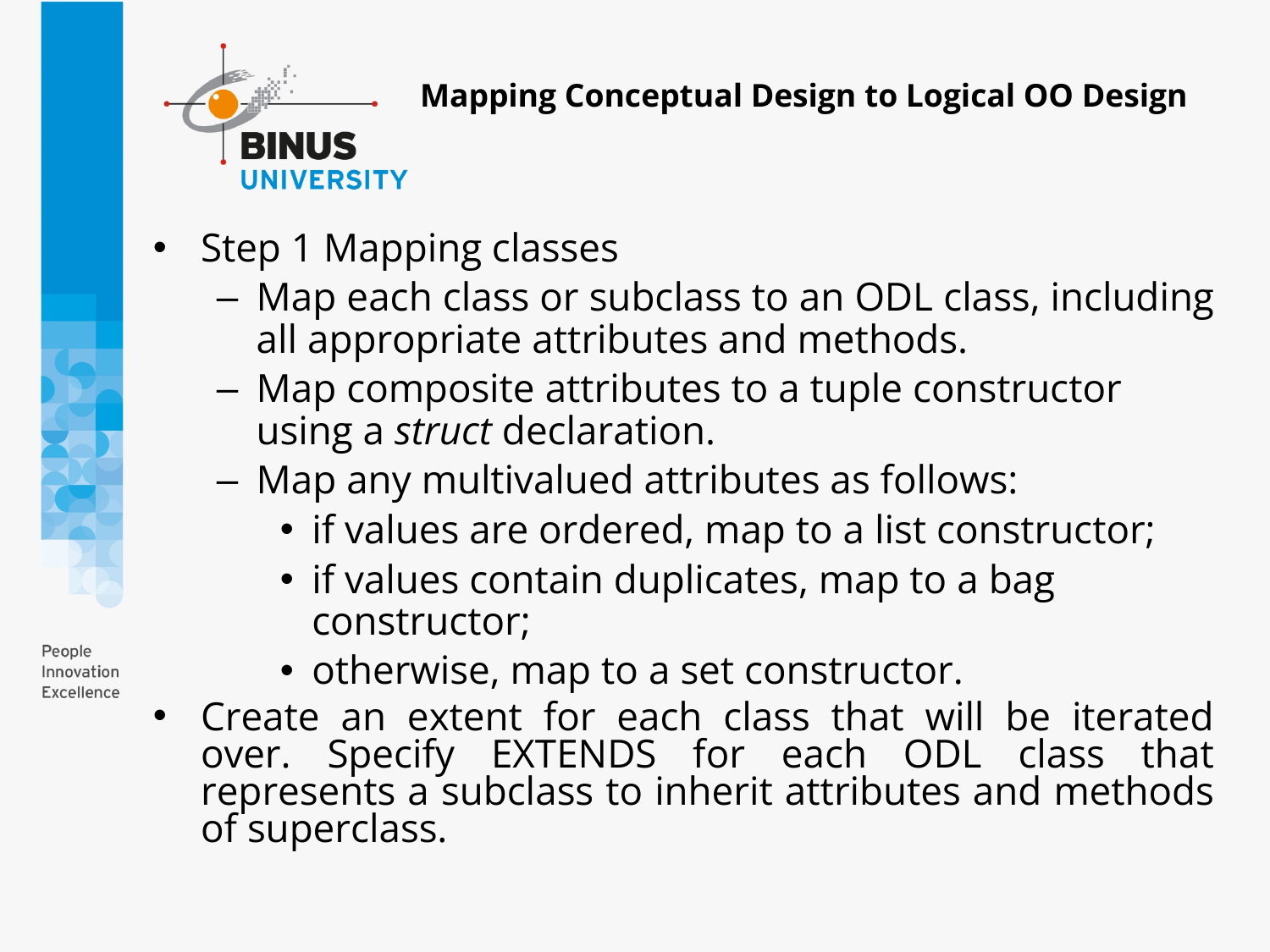

# Mapping Conceptual Design to Logical OO Design
Step 1 Mapping classes
Map each class or subclass to an ODL class, including all appropriate attributes and methods.
Map composite attributes to a tuple constructor using a struct declaration.
Map any multivalued attributes as follows:
if values are ordered, map to a list constructor;
if values contain duplicates, map to a bag constructor;
otherwise, map to a set constructor.
Create an extent for each class that will be iterated over. Specify EXTENDS for each ODL class that represents a subclass to inherit attributes and methods of superclass.